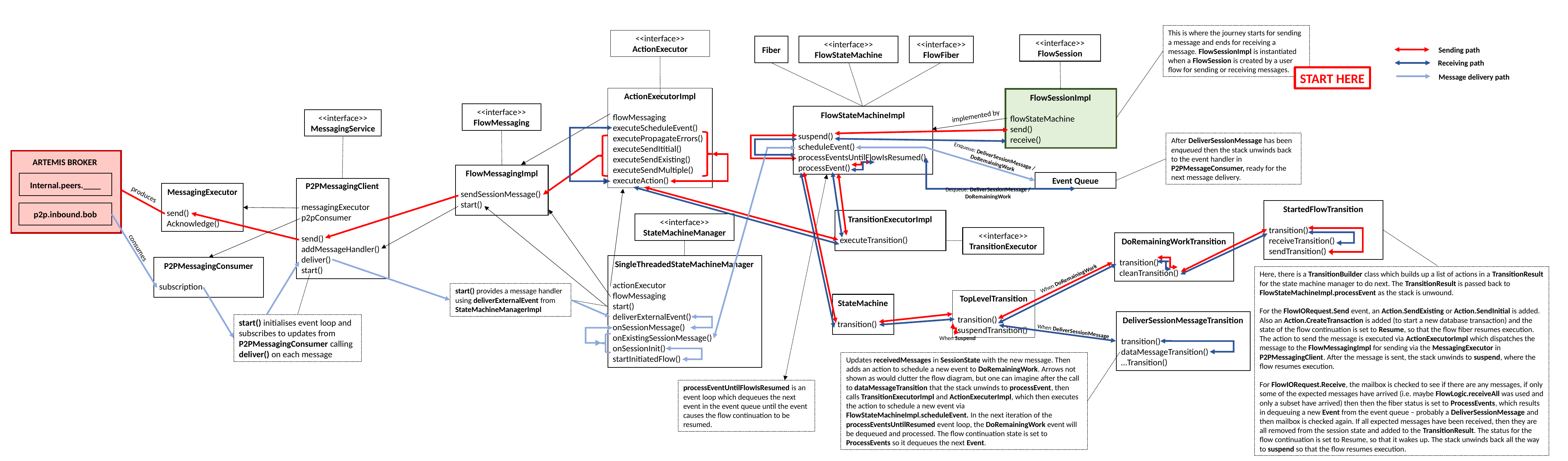

This is where the journey starts for sending a message and ends for receiving a message. FlowSessionImpl is instantiated when a FlowSession is created by a user flow for sending or receiving messages.
<<interface>>
ActionExecutor
<<interface>>
FlowSession

<<interface>>
FlowStateMachine

<<interface>>
FlowFiber

Fiber
Sending path
Receiving path
START HERE
Message delivery path
ActionExecutorImpl

flowMessaging
executeScheduleEvent()
executePropagateErrors()
executeSendItitial()
executeSendExisting()
executeSendMultiple()
executeAction()

FlowSessionImpl

flowStateMachine
send()
receive()

<<interface>>
FlowMessaging

FlowStateMachineImpl

suspend()
scheduleEvent()
processEventsUntilFlowIsResumed()
processEvent()
implemented by

<<interface>>
MessagingService

After DeliverSessionMessage has been enqueued then the stack unwinds back to the event handler in P2PMessageConsumer, ready for the next message delivery.

Enqueue: DeliverSessionMessage / DoRemainingWork

ARTEMIS BROKER
FlowMessagingImpl

sendSessionMessage()
start()

Event Queue

Internal.peers.____
P2PMessagingClient

messagingExecutor
p2pConsumer

send()
addMessageHandler()
deliver()
start()

Dequeue: DeliverSessionMessage / DoRemainingWork

MessagingExecutor

send()
Acknowledge()
produces

StartedFlowTransition

transition()
receiveTransition()
sendTransition()

p2p.inbound.bob

TransitionExecutorImpl

executeTransition()
<<interface>>
StateMachineManager

<<interface>>
TransitionExecutor

DoRemainingWorkTransition

transition()
cleanTransition()
consumes

SingleThreadedStateMachineManager

actionExecutor
flowMessaging
start()
deliverExternalEvent()
onSessionMessage()
onExistingSessionMessage()
onSessionInit()
startInitiatedFlow()

P2PMessagingConsumer

subscription
Here, there is a TransitionBuilder class which builds up a list of actions in a TransitionResult for the state machine manager to do next. The TransitionResult is passed back to FlowStateMachineImpl.processEvent as the stack is unwound.

For the FlowIORequest.Send event, an Action.SendExisting or Action.SendInitial is added. Also an Action.CreateTransaction is added (to start a new database transaction) and the state of the flow continuation is set to Resume, so that the flow fiber resumes execution. The action to send the message is executed via ActionExecutorImpl which dispatches the message to the FlowMessagingImpl for sending via the MessagingExecutor in P2PMessagingClient. After the message is sent, the stack unwinds to suspend, where the flow resumes execution.

For FlowIORequest.Receive, the mailbox is checked to see if there are any messages, if only some of the expected messages have arrived (i.e. maybe FlowLogic.receiveAll was used and only a subset have arrived) then then the fiber status is set to ProcessEvents, which results in dequeuing a new Event from the event queue – probably a DeliverSessionMessage and then mailbox is checked again. If all expected messages have been received, then they are all removed from the session state and added to the TransitionResult. The status for the flow continuation is set to Resume, so that it wakes up. The stack unwinds back all the way to suspend so that the flow resumes execution.
When DoRemainingWork
start() provides a message handler using deliverExternalEvent from StateMachineManagerImpl
TopLevelTransition

transition()
suspendTransition()

StateMachine

transition()

DeliverSessionMessageTransition

transition()
dataMessageTransition()
…Transition()

start() initialises event loop and subscribes to updates from P2PMessagingConsumer calling deliver() on each message

When DeliverSessionMessage
When Suspend

Updates receivedMessages in SessionState with the new message. Then adds an action to schedule a new event to DoRemainingWork. Arrows not shown as would clutter the flow diagram, but one can imagine after the call to dataMessageTransition that the stack unwinds to processEvent, then calls TransitionExecutorImpl and ActionExecuterImpl, which then executes the action to schedule a new event via FlowStateMachineImpl.scheduleEvent. In the next iteration of the processEventsUntilResumed event loop, the DoRemainingWork event will be dequeued and processed. The flow continuation state is set to ProcessEvents so it dequeues the next Event.
processEventUntilFlowIsResumed is an event loop which dequeues the next event in the event queue until the event causes the flow continuation to be resumed.